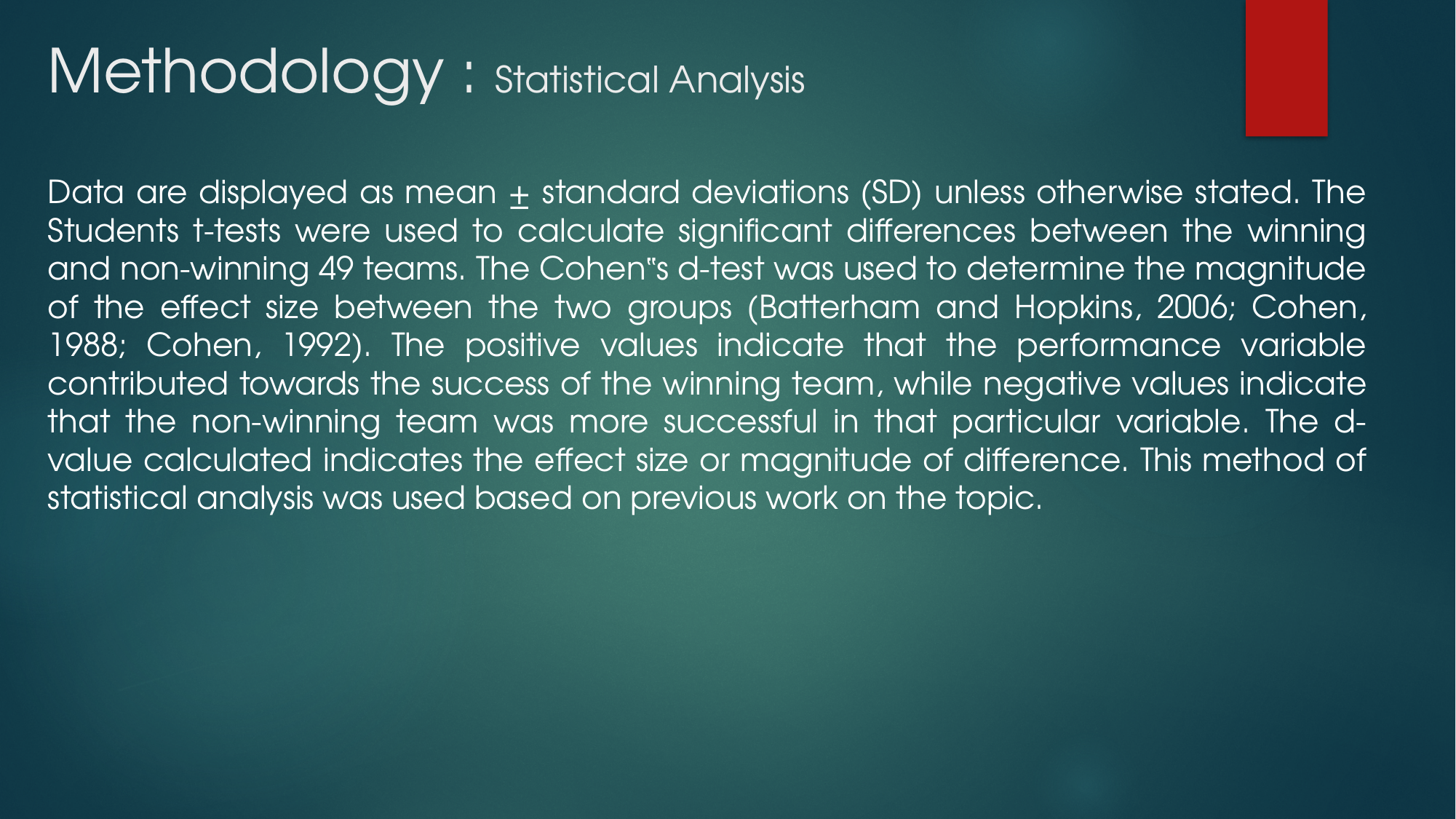

# Methodology : Statistical Analysis
Data are displayed as mean ± standard deviations (SD) unless otherwise stated. The Students t-tests were used to calculate significant differences between the winning and non-winning 49 teams. The Cohen‟s d-test was used to determine the magnitude of the effect size between the two groups (Batterham and Hopkins, 2006; Cohen, 1988; Cohen, 1992). The positive values indicate that the performance variable contributed towards the success of the winning team, while negative values indicate that the non-winning team was more successful in that particular variable. The d-value calculated indicates the effect size or magnitude of difference. This method of statistical analysis was used based on previous work on the topic.